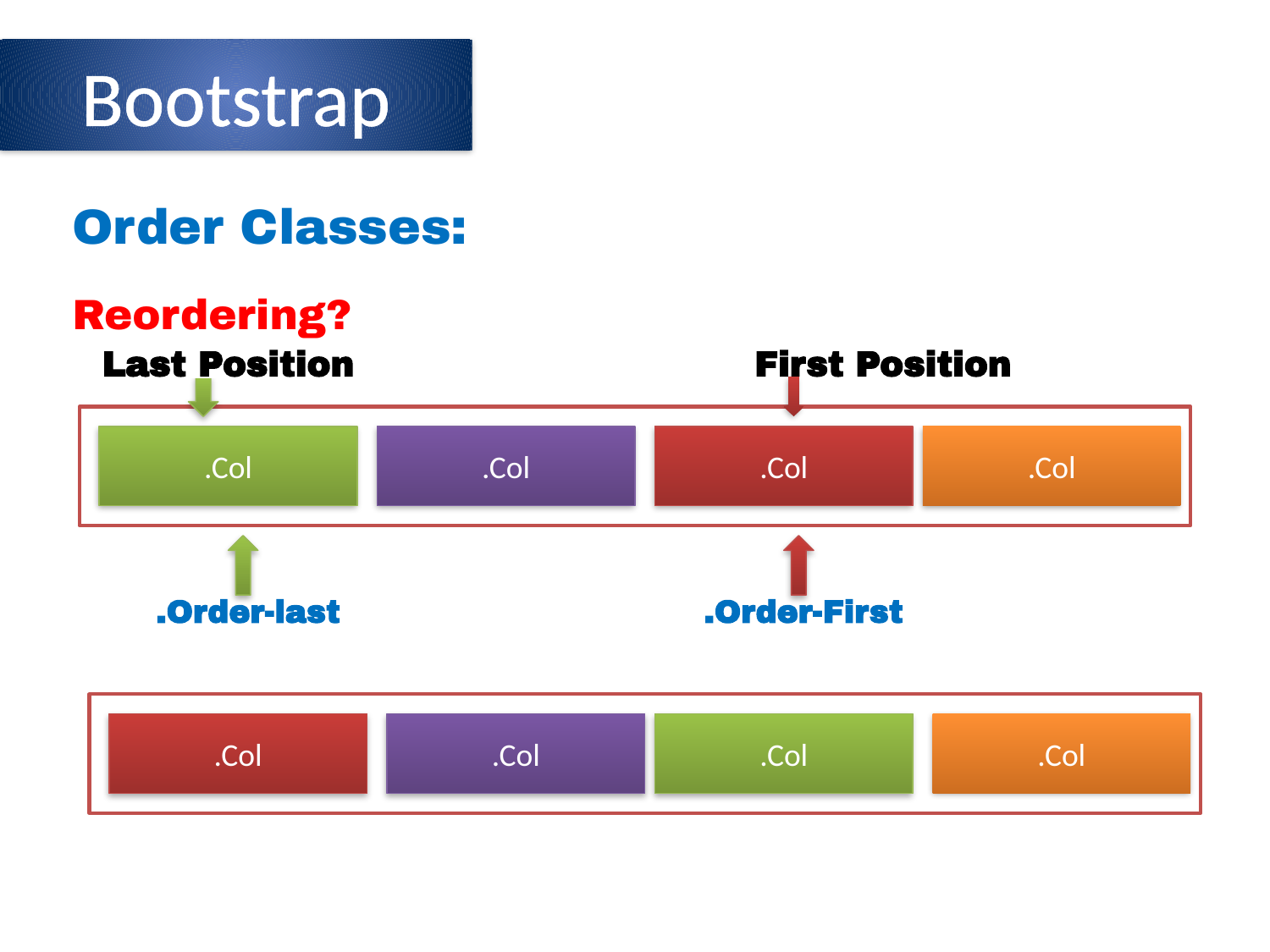

Bootstrap
Order Classes:
Reordering?

Last Position
First Position

.Col
.Col
.Col
.Col

.Order-last
.Order-First

.Col
.Col
.Col
.Col